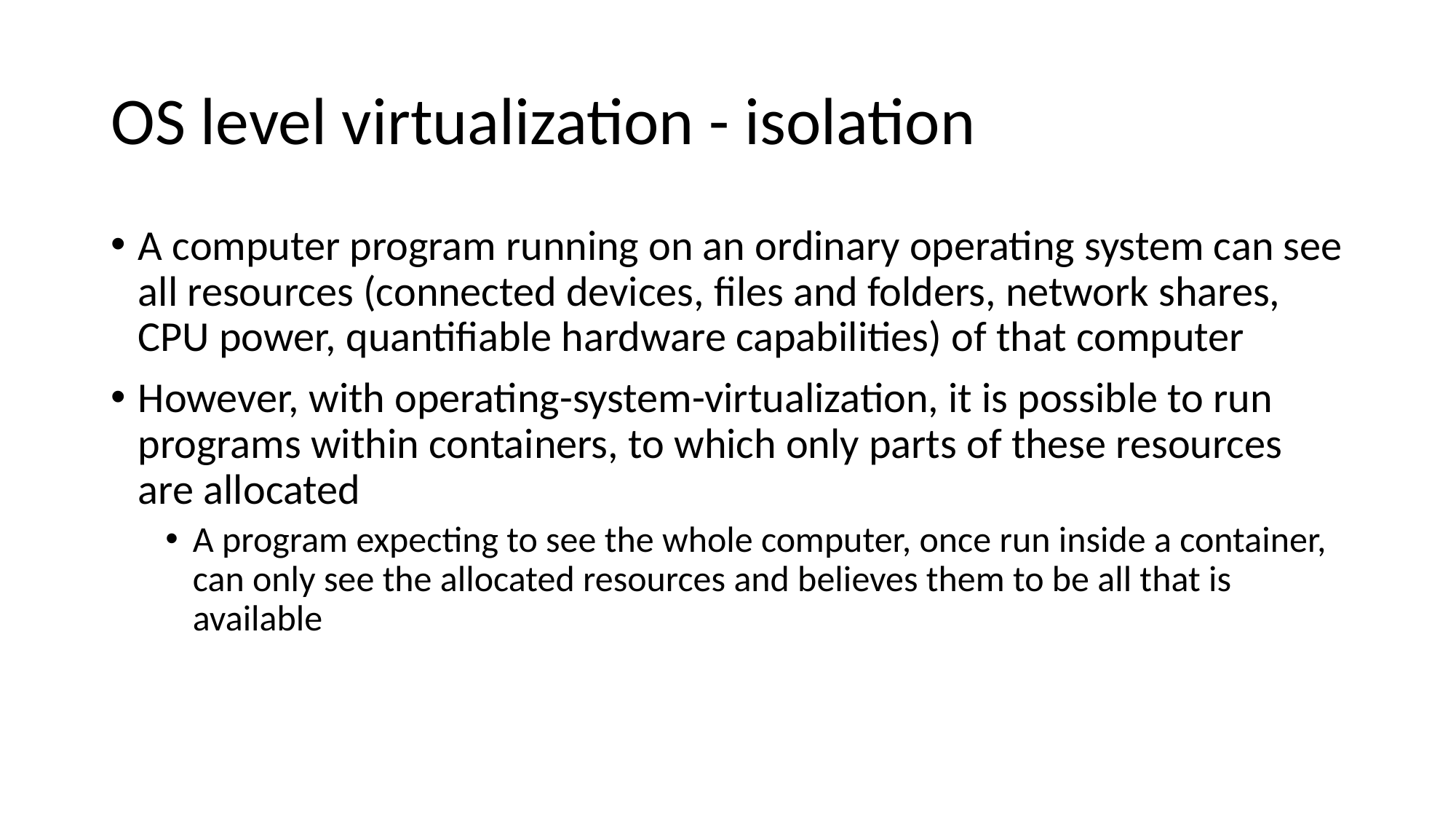

# OS level virtualization - isolation
A computer program running on an ordinary operating system can see all resources (connected devices, files and folders, network shares, CPU power, quantifiable hardware capabilities) of that computer
However, with operating-system-virtualization, it is possible to run programs within containers, to which only parts of these resources are allocated
A program expecting to see the whole computer, once run inside a container, can only see the allocated resources and believes them to be all that is available